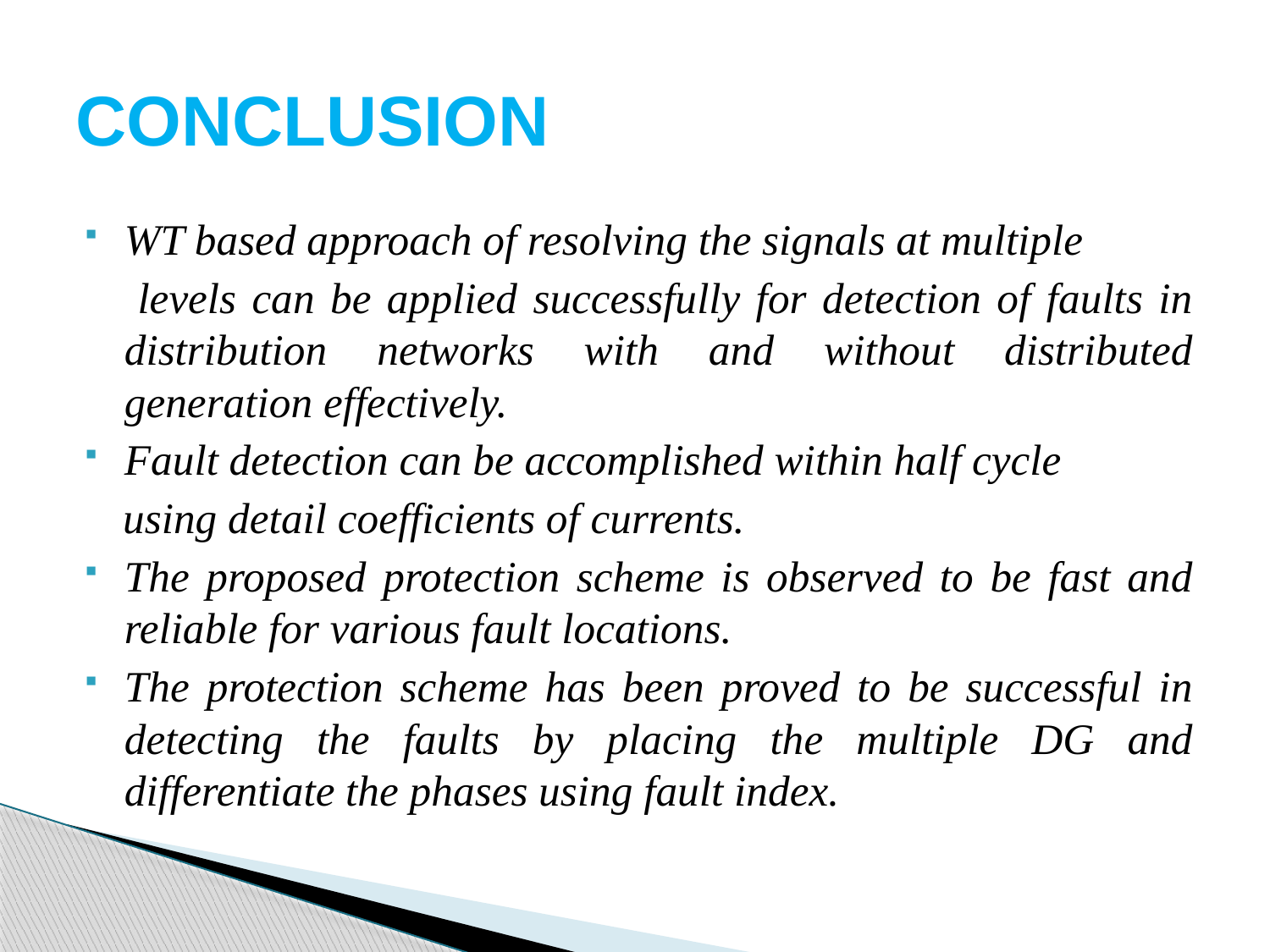

# CONCLUSION
WT based approach of resolving the signals at multiple
   levels can be applied successfully for detection of faults in distribution networks with and without distributed generation effectively.
Fault detection can be accomplished within half cycle
   using detail coefficients of currents.
The proposed protection scheme is observed to be fast and reliable for various fault locations.
The protection scheme has been proved to be successful in detecting the faults by placing the multiple DG and differentiate the phases using fault index.